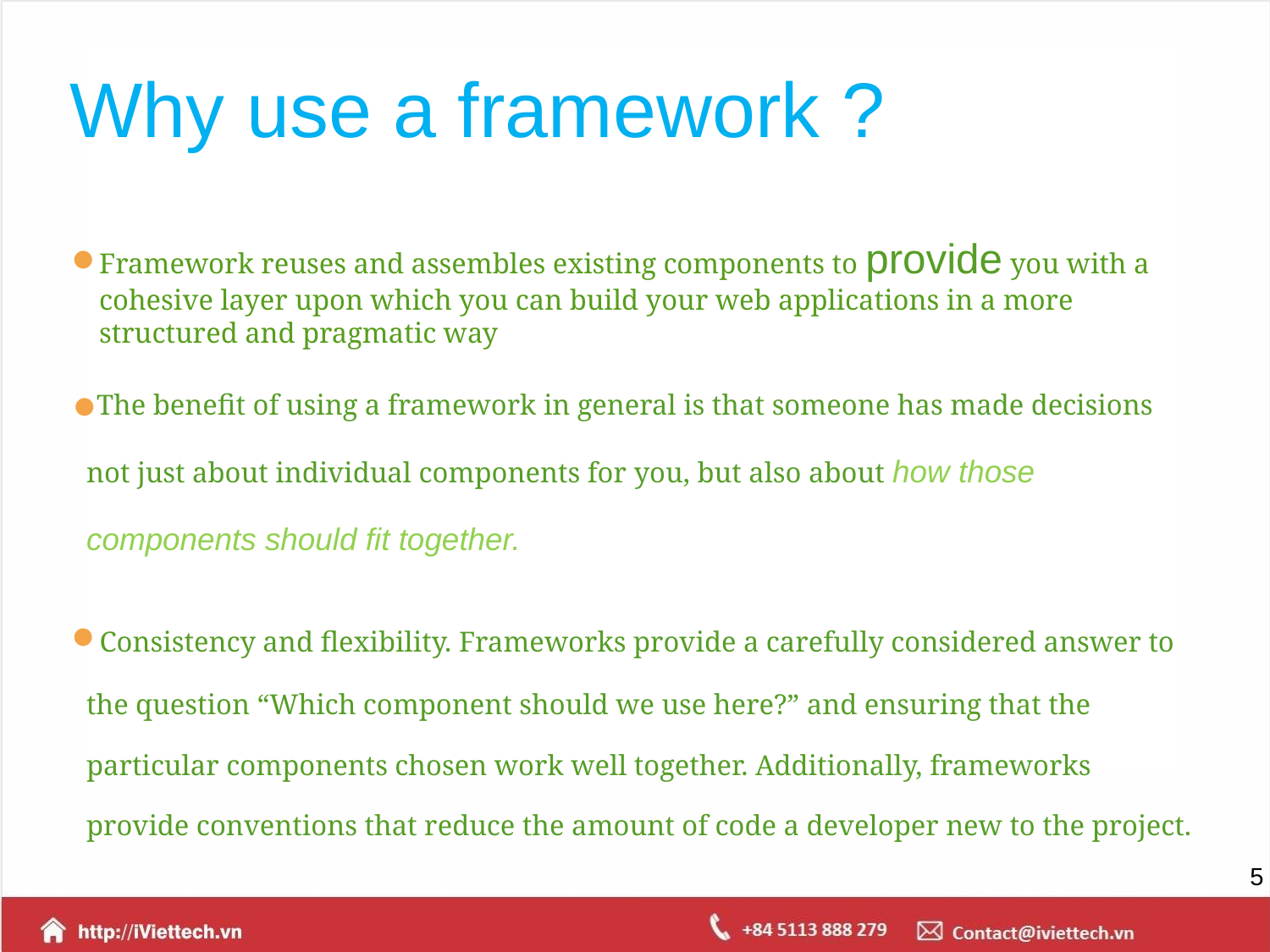

# Why use a framework ?

Framework reuses and assembles existing components to provide you with a cohesive layer upon which you can build your web applications in a more structured and pragmatic way
 The benefit of using a framework in general is that someone has made decisions not just about individual components for you, but also about how those components should fit together.
 Consistency and flexibility. Frameworks provide a carefully considered answer to the question “Which component should we use here?” and ensuring that the particular components chosen work well together. Additionally, frameworks provide conventions that reduce the amount of code a developer new to the project.
5